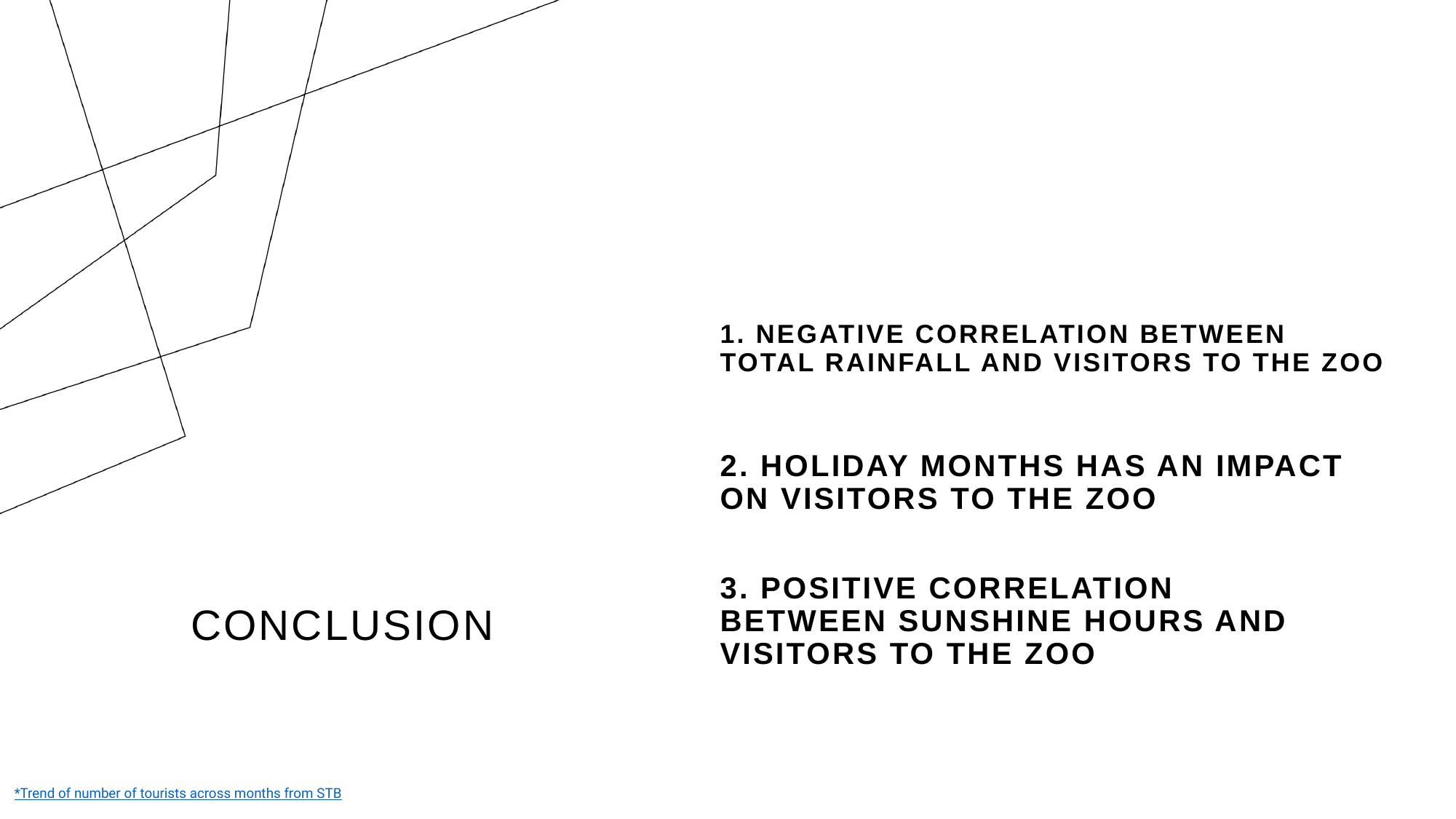

1. NEGATIVE CORRELATION BETWEEN TOTAL RAINFALL AND VISITORS TO THE ZOO
2. HOLIDAY MONTHS HAS AN IMPACT ON VISITORS TO THE ZOO
# CONCLUSION
3. POSITIVE CORRELATION BETWEEN SUNSHINE HOURS AND VISITORS TO THE ZOO

*Trend of number of tourists across months from STB